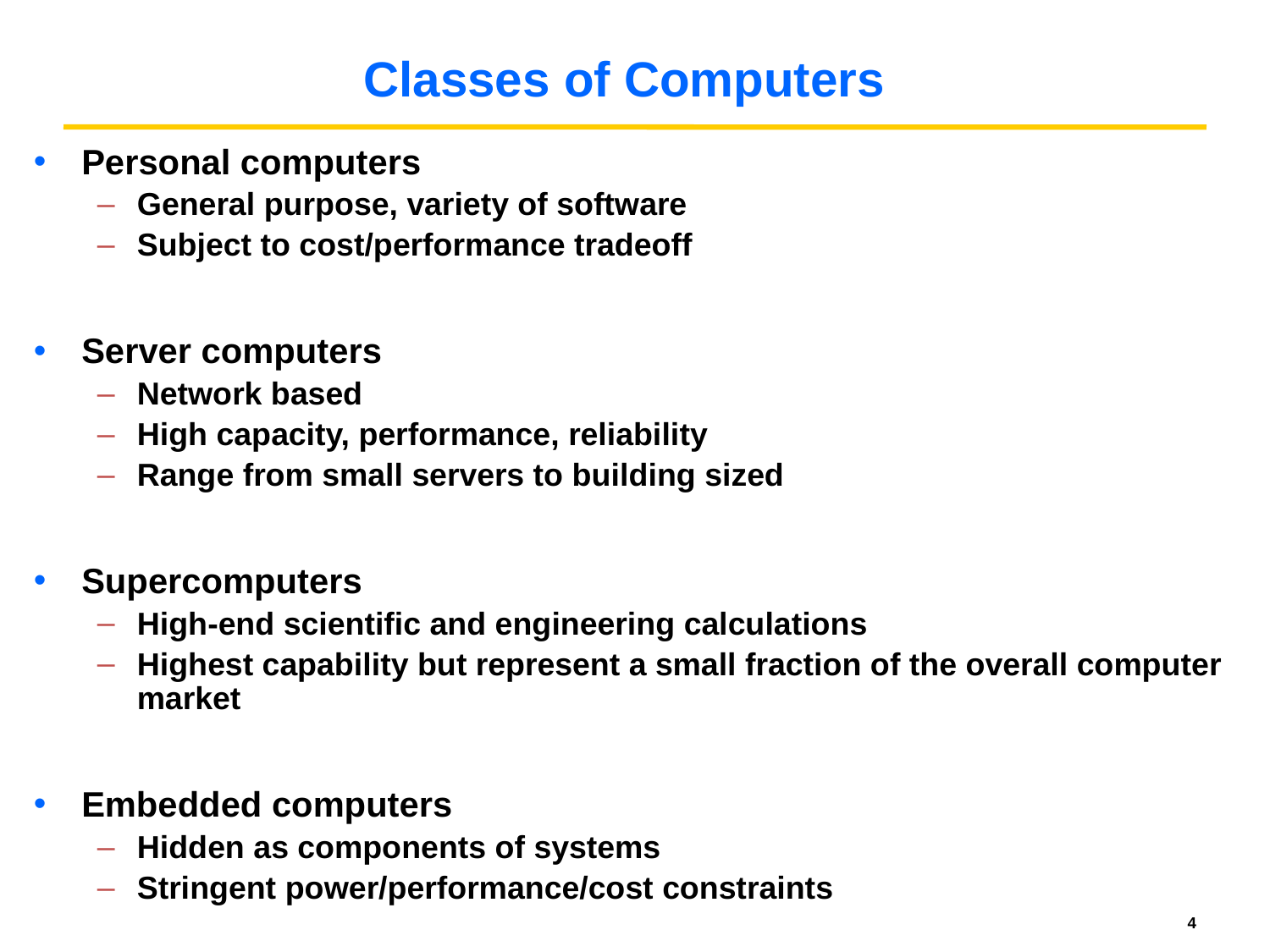

# Classes of Computers
Personal computers
General purpose, variety of software
Subject to cost/performance tradeoff

Server computers
Network based
High capacity, performance, reliability
Range from small servers to building sized

Supercomputers
High-end scientific and engineering calculations
Highest capability but represent a small fraction of the overall computer market

Embedded computers
Hidden as components of systems
Stringent power/performance/cost constraints

4